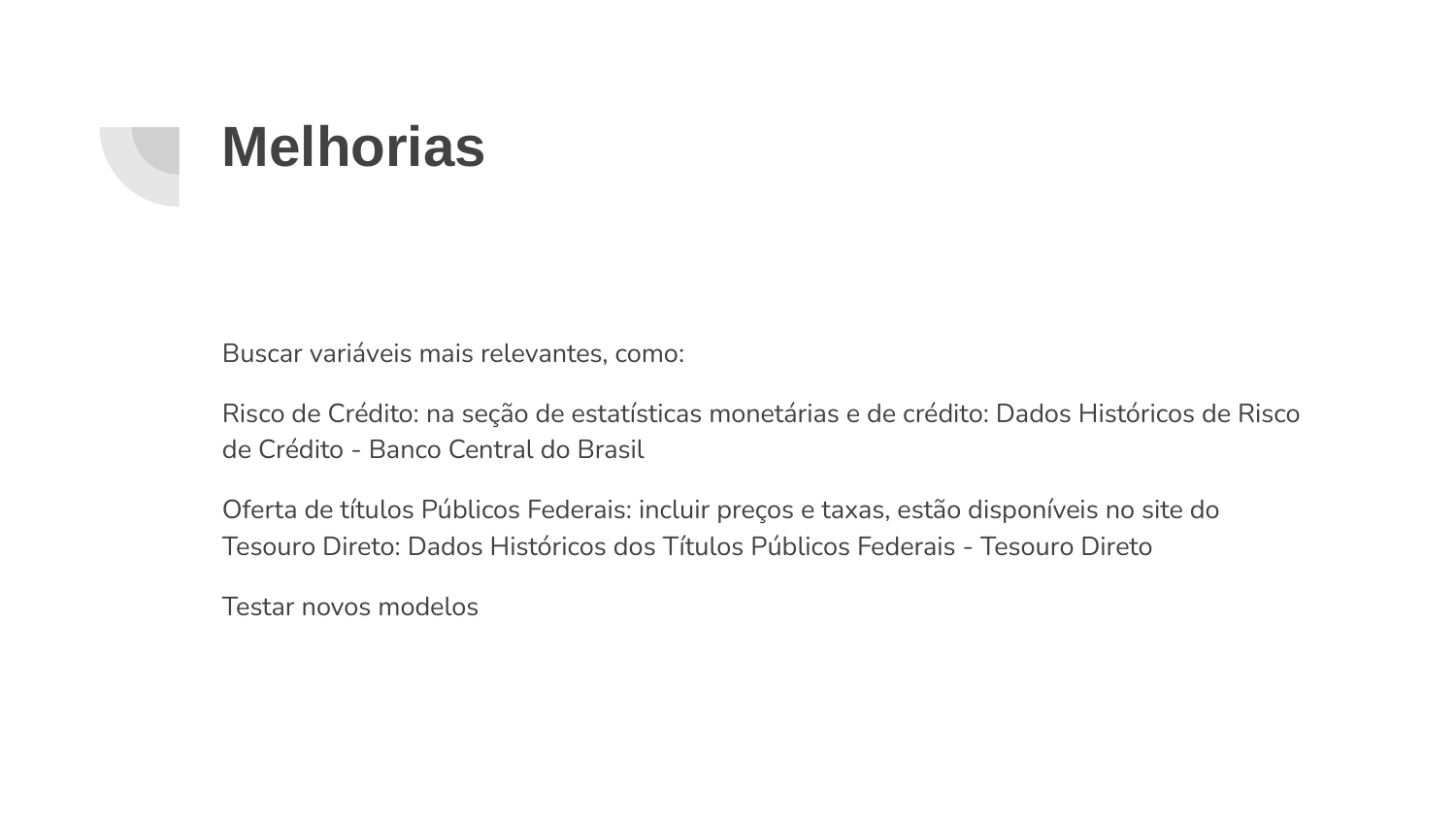

# Melhorias
Buscar variáveis mais relevantes, como:
Risco de Crédito: na seção de estatísticas monetárias e de crédito: Dados Históricos de Risco de Crédito - Banco Central do Brasil​​
Oferta de títulos Públicos Federais: incluir preços e taxas, estão disponíveis no site do Tesouro Direto: Dados Históricos dos Títulos Públicos Federais - Tesouro Direto​​
Testar novos modelos